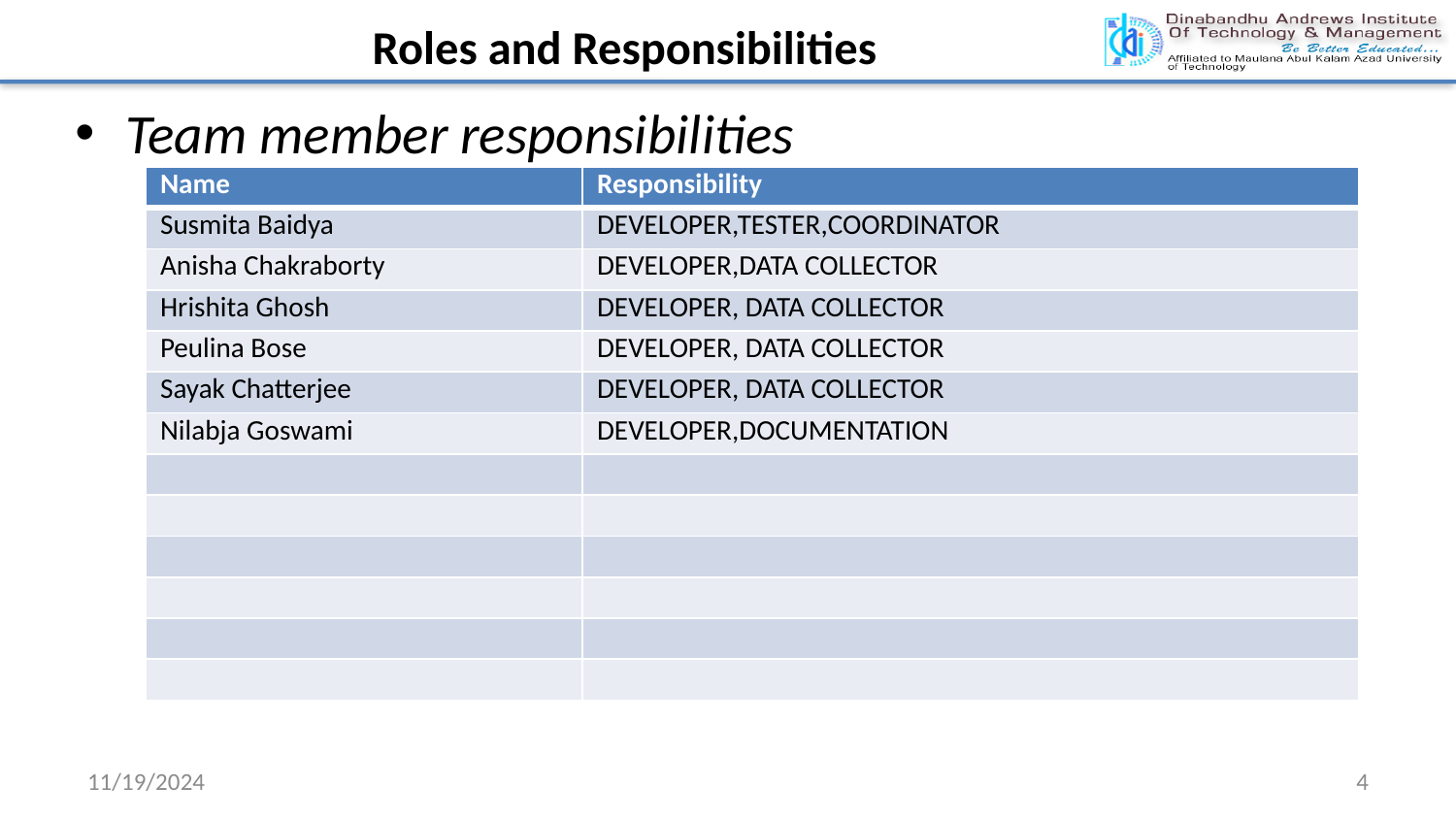

Roles and Responsibilities
Team member responsibilities
| Name | Responsibility |
| --- | --- |
| Susmita Baidya | DEVELOPER,TESTER,COORDINATOR |
| Anisha Chakraborty | DEVELOPER,DATA COLLECTOR |
| Hrishita Ghosh | DEVELOPER, DATA COLLECTOR |
| Peulina Bose | DEVELOPER, DATA COLLECTOR |
| Sayak Chatterjee | DEVELOPER, DATA COLLECTOR |
| Nilabja Goswami | DEVELOPER,DOCUMENTATION |
|  |  |
|  |  |
|  |  |
|  |  |
|  |  |
|  |  |
11/19/2024
4